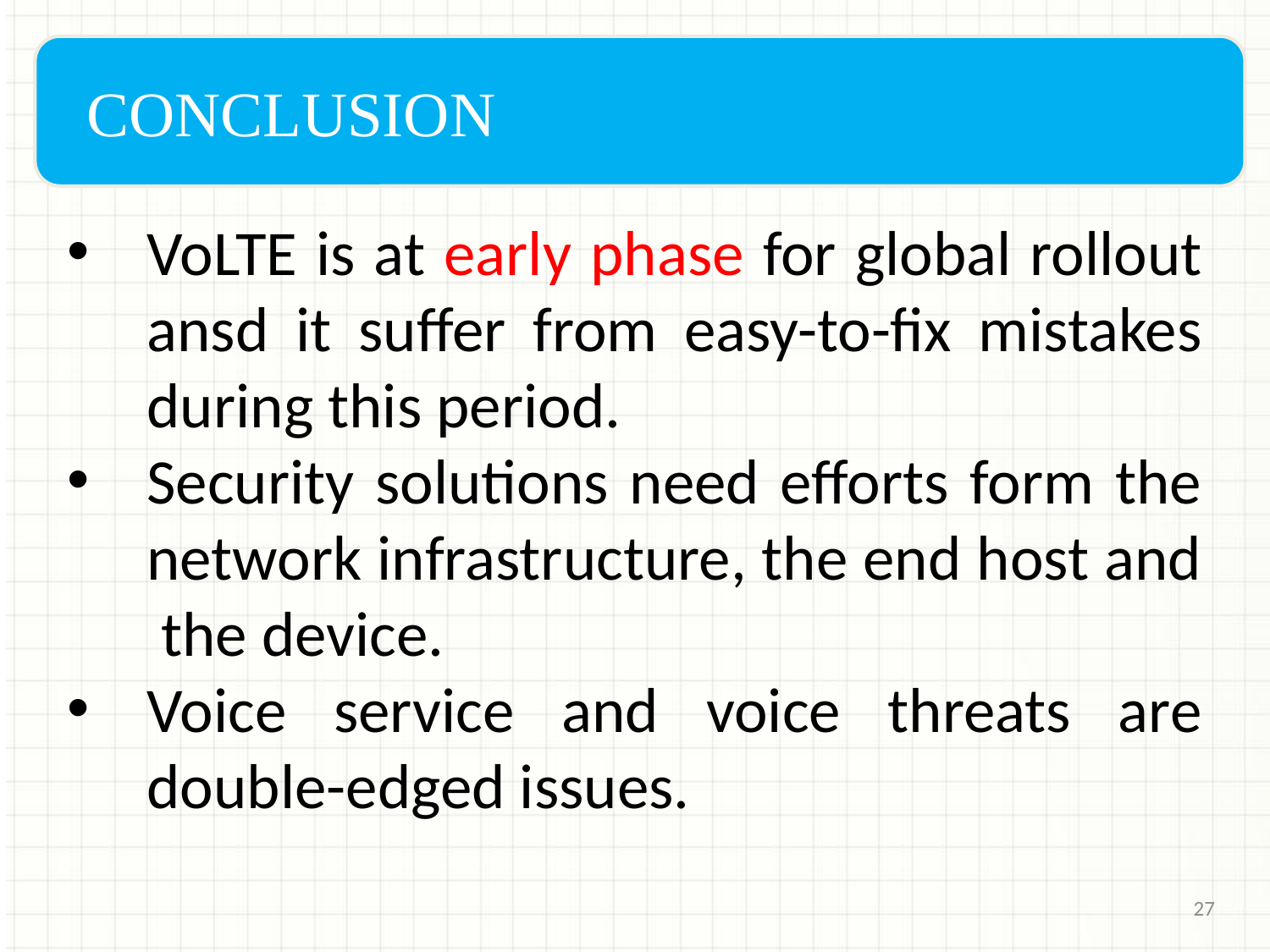

CONCLUSION
VoLTE is at early phase for global rollout ansd it suffer from easy-to-ﬁx mistakes during this period.
Security solutions need efforts form the network infrastructure, the end host and  the device.
Voice service and voice threats are double-edged issues.

27